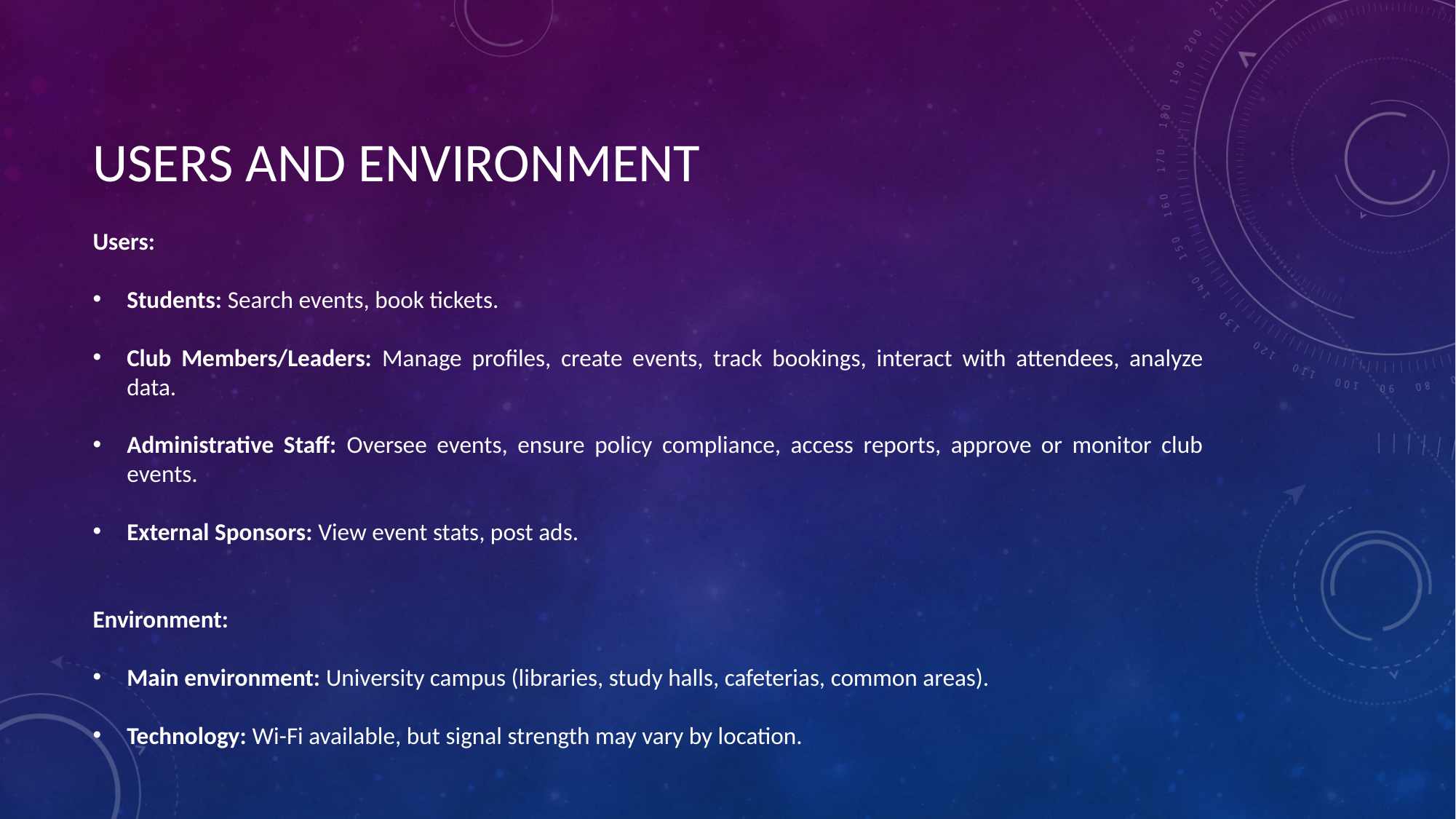

# USERS and environment
Users:

Students: Search events, book tickets.

Club Members/Leaders: Manage profiles, create events, track bookings, interact with attendees, analyze data.

Administrative Staff: Oversee events, ensure policy compliance, access reports, approve or monitor club events.

External Sponsors: View event stats, post ads.

Environment:

Main environment: University campus (libraries, study halls, cafeterias, common areas).

Technology: Wi-Fi available, but signal strength may vary by location.